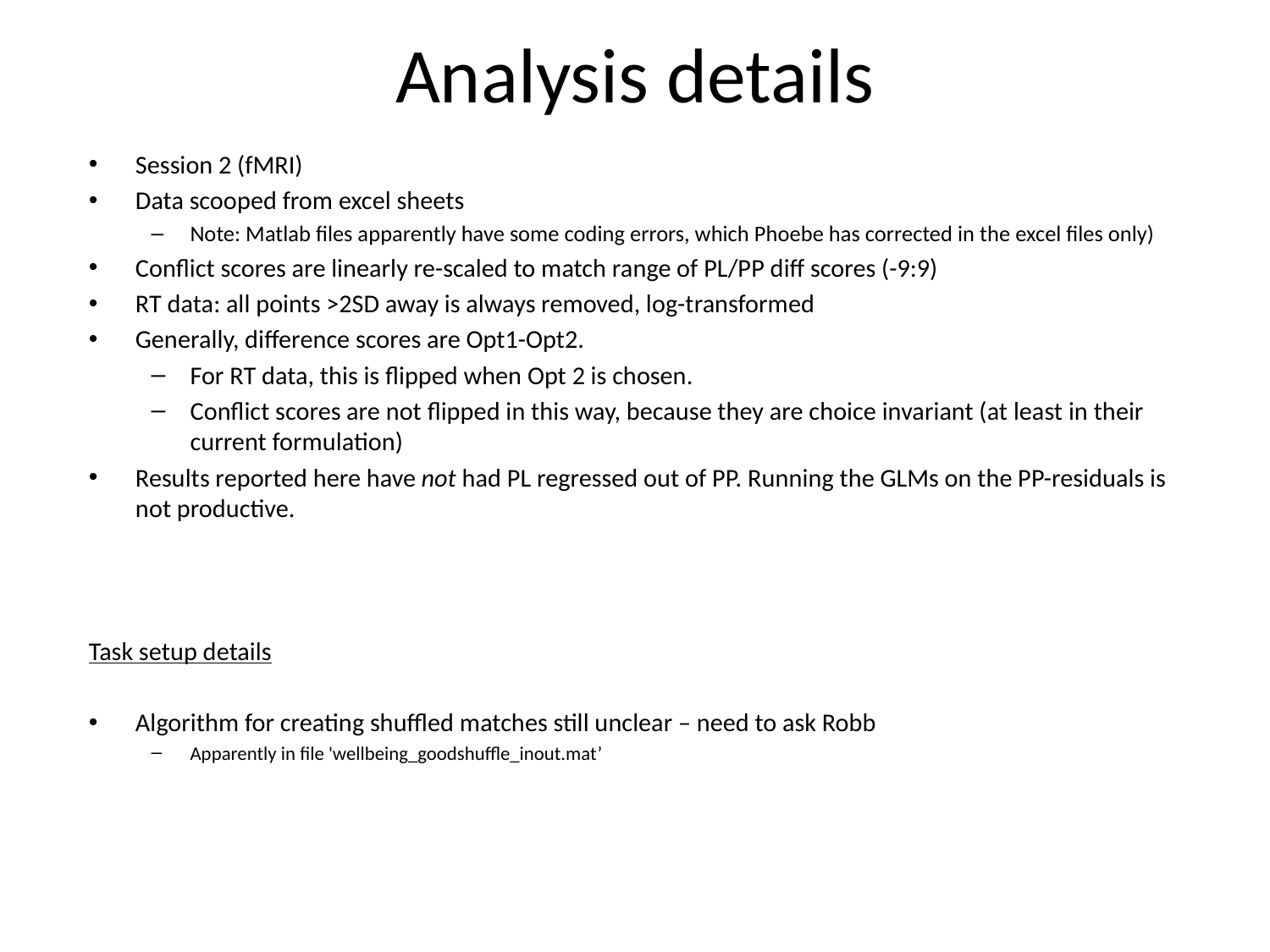

# Analysis details
Session 2 (fMRI)
Data scooped from excel sheets
Note: Matlab files apparently have some coding errors, which Phoebe has corrected in the excel files only)
Conflict scores are linearly re-scaled to match range of PL/PP diff scores (-9:9)
RT data: all points >2SD away is always removed, log-transformed
Generally, difference scores are Opt1-Opt2.
For RT data, this is flipped when Opt 2 is chosen.
Conflict scores are not flipped in this way, because they are choice invariant (at least in their current formulation)
Results reported here have not had PL regressed out of PP. Running the GLMs on the PP-residuals is not productive.

Task setup details

Algorithm for creating shuffled matches still unclear – need to ask Robb
Apparently in file 'wellbeing_goodshuffle_inout.mat’